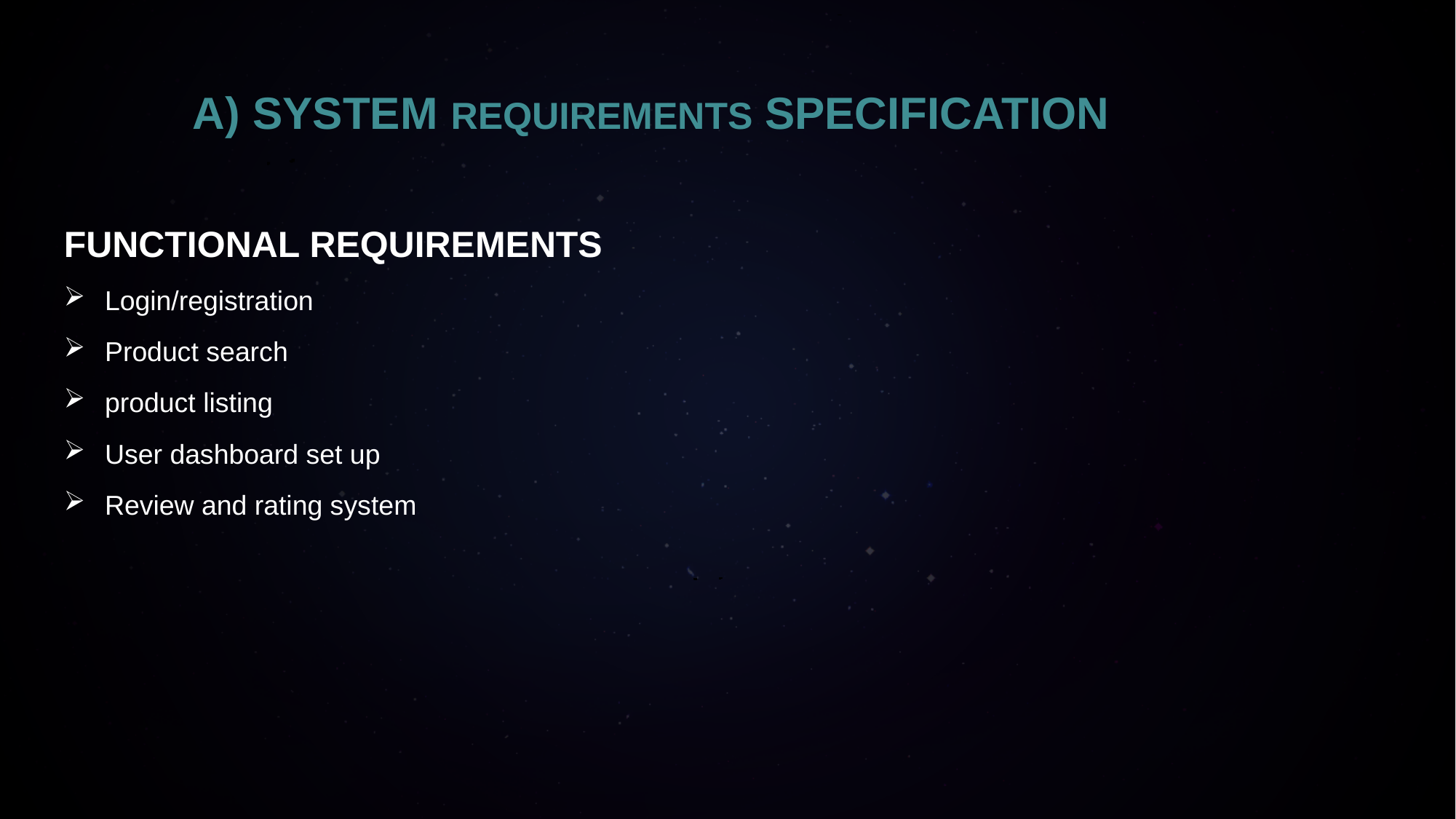

# A) SYSTEM REQUIREMENTS SPECIFICATION
FUNCTIONAL REQUIREMENTS
Login/registration
Product search
product listing
User dashboard set up
Review and rating system